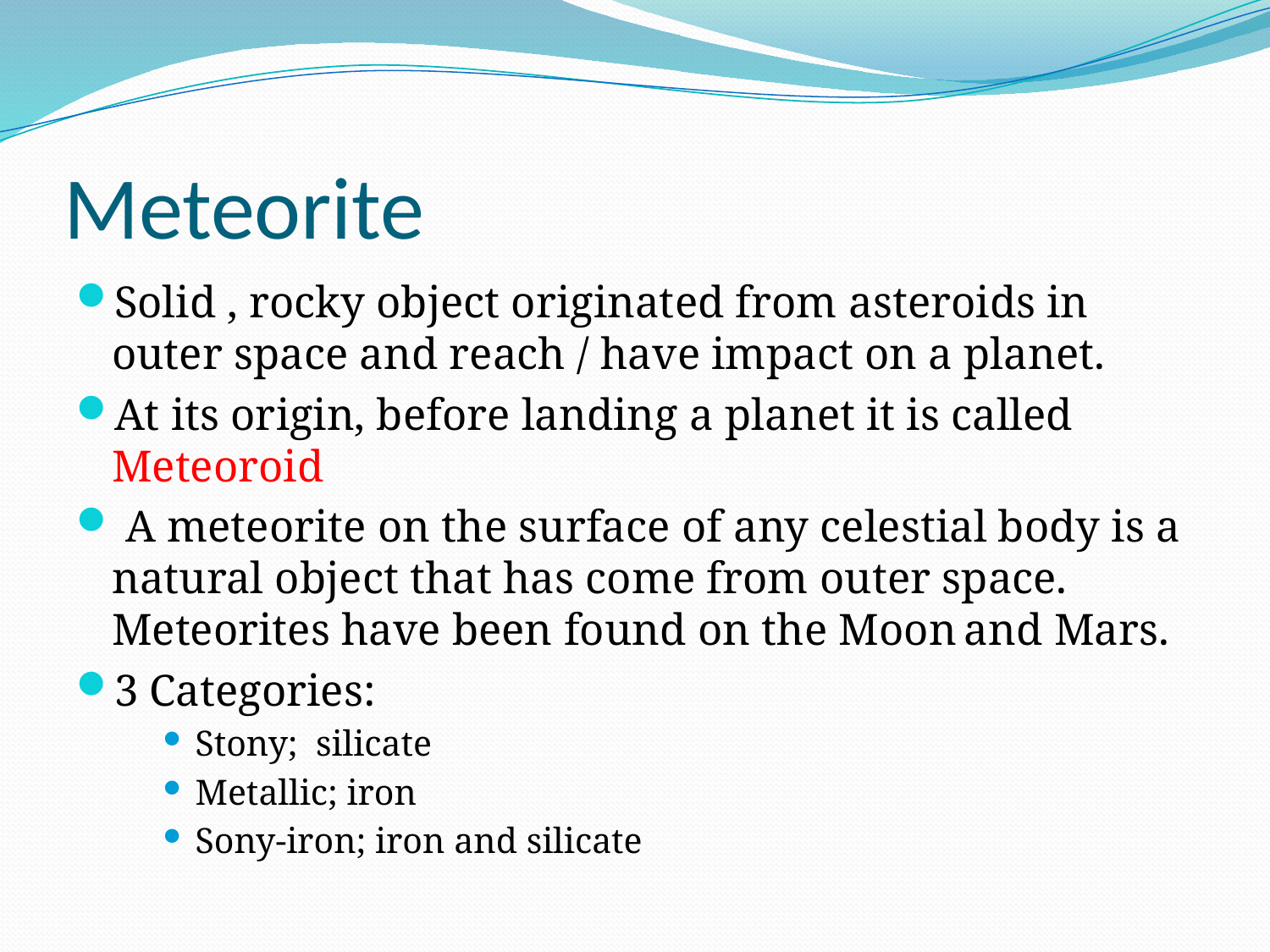

# Meteorite
Solid , rocky object originated from asteroids in outer space and reach / have impact on a planet.
At its origin, before landing a planet it is called Meteoroid
 A meteorite on the surface of any celestial body is a natural object that has come from outer space. Meteorites have been found on the Moon and Mars.
3 Categories:
Stony;  silicate
Metallic; iron
Sony-iron; iron and silicate